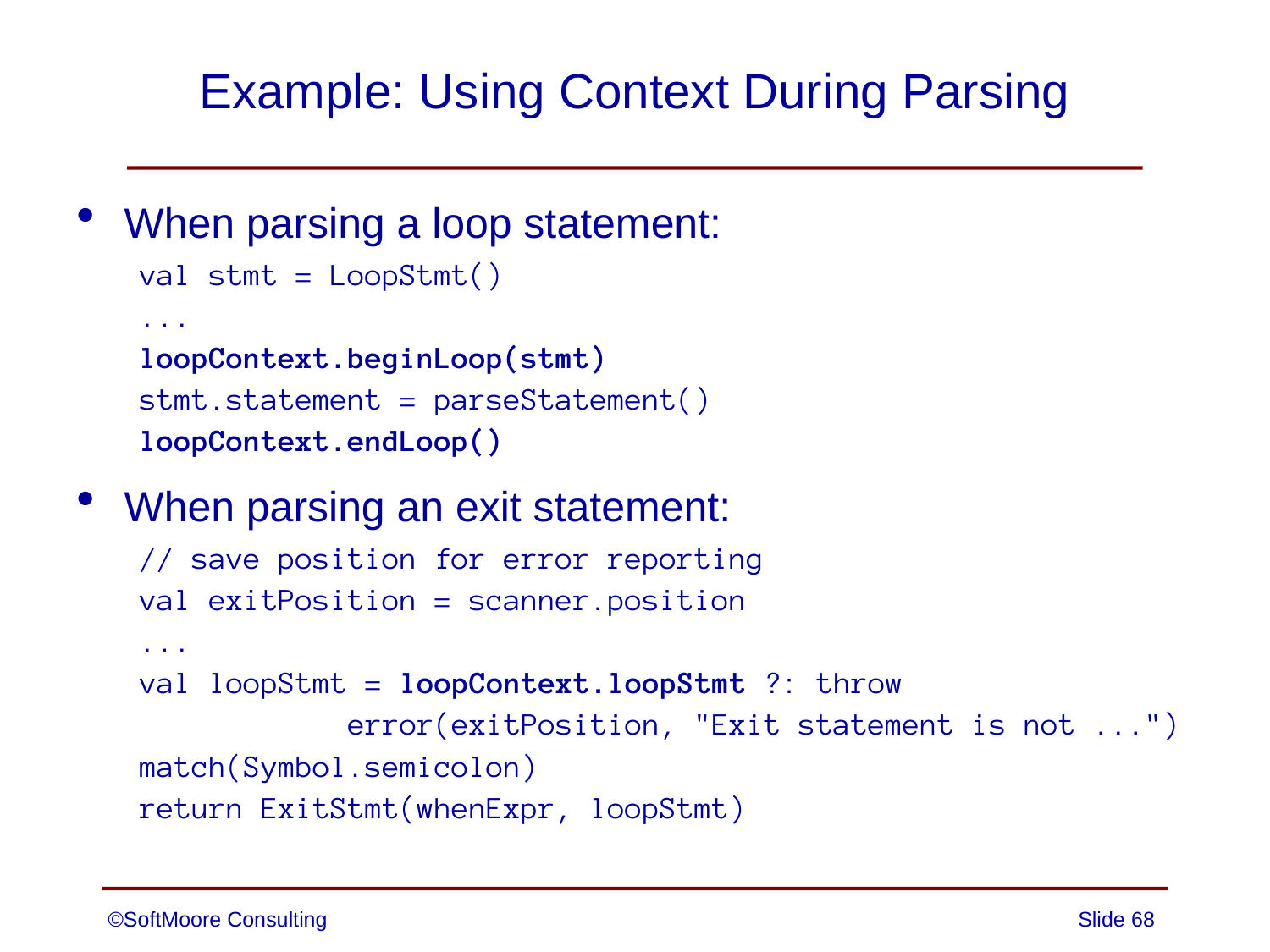

# Example: Using Context During Parsing
When parsing a loop statement:
val stmt = LoopStmt()
...
loopContext.beginLoop(stmt)
stmt.statement = parseStatement()
loopContext.endLoop()
When parsing an exit statement:
// save position for error reporting
val exitPosition = scanner.position
...
val loopStmt = loopContext.loopStmt ?: throw
            error(exitPosition, "Exit statement is not ...")
match(Symbol.semicolon)
return ExitStmt(whenExpr, loopStmt)
©SoftMoore Consulting
Slide 68